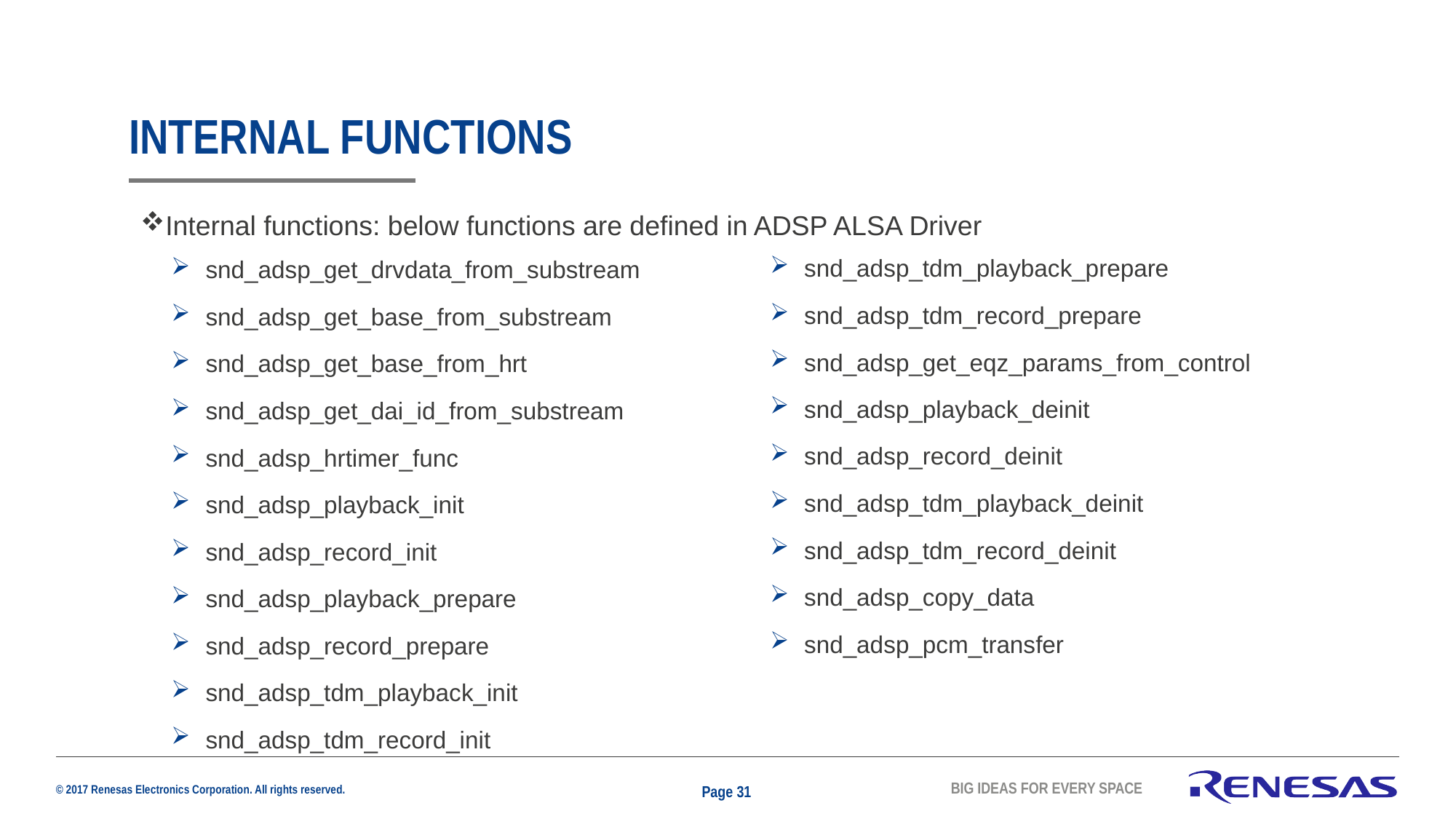

# INTERNAL FUNCTIONS
Internal functions: below functions are defined in ADSP ALSA Driver
snd_adsp_tdm_playback_prepare
snd_adsp_tdm_record_prepare
snd_adsp_get_eqz_params_from_control
snd_adsp_playback_deinit
snd_adsp_record_deinit
snd_adsp_tdm_playback_deinit
snd_adsp_tdm_record_deinit
snd_adsp_copy_data
snd_adsp_pcm_transfer
snd_adsp_get_drvdata_from_substream
snd_adsp_get_base_from_substream
snd_adsp_get_base_from_hrt
snd_adsp_get_dai_id_from_substream
snd_adsp_hrtimer_func
snd_adsp_playback_init
snd_adsp_record_init
snd_adsp_playback_prepare
snd_adsp_record_prepare
snd_adsp_tdm_playback_init
snd_adsp_tdm_record_init
Page 31